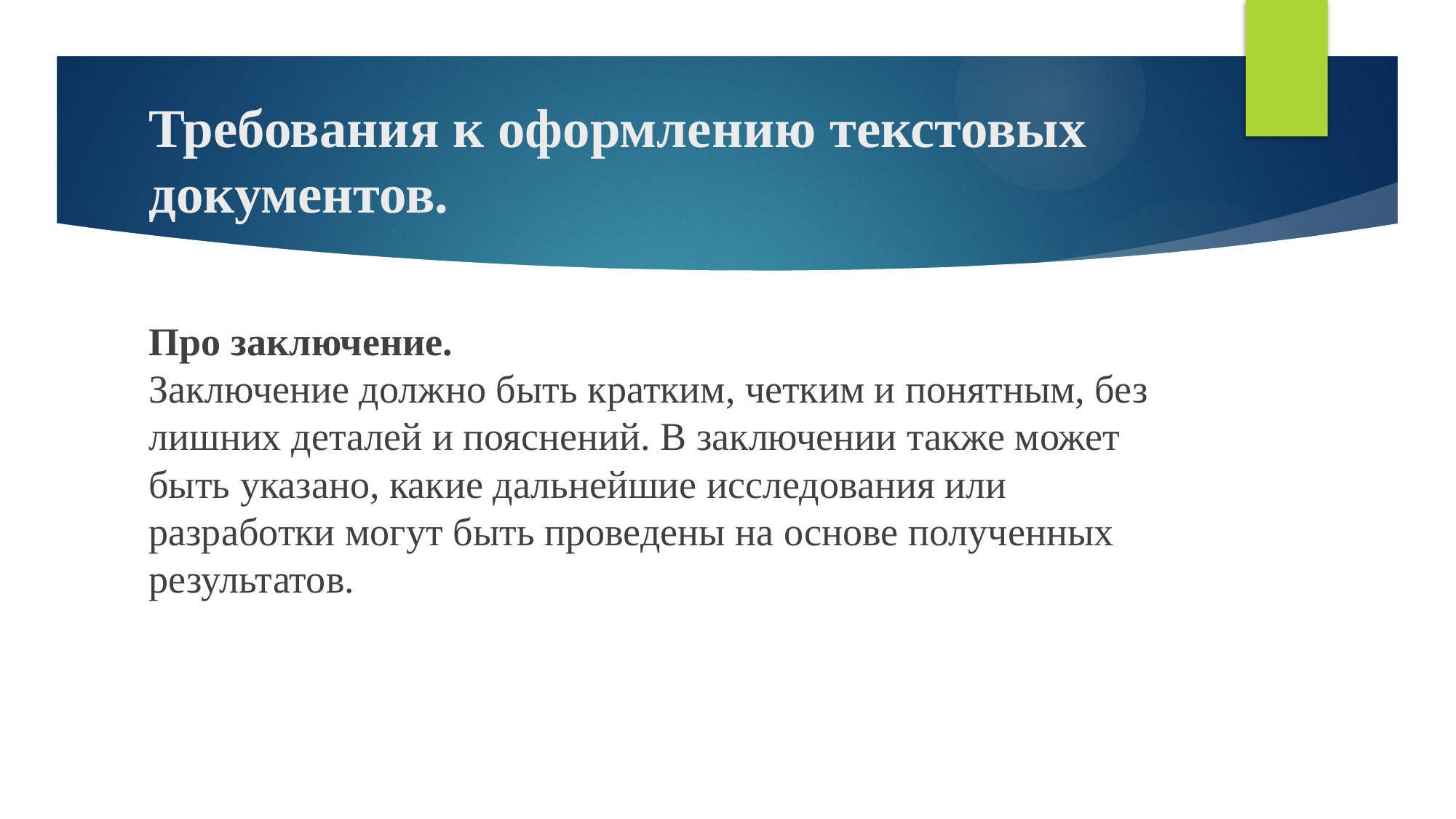

# Требования к оформлению текстовых документов.
Про заключение.
Заключение должно быть кратким, четким и понятным, без лишних деталей и пояснений. В заключении также может быть указано, какие дальнейшие исследования или разработки могут быть проведены на основе полученных результатов.